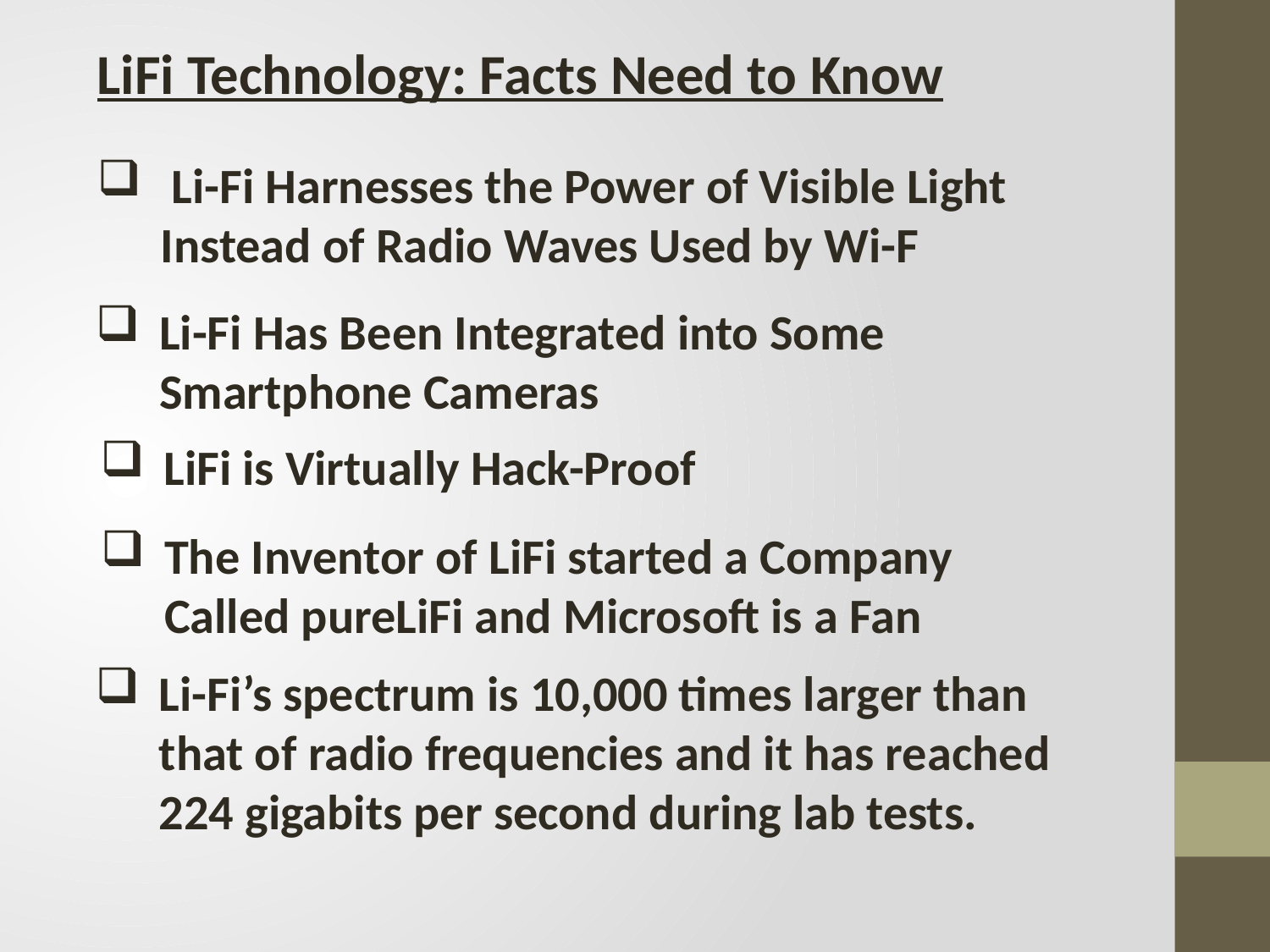

LiFi Technology: Facts Need to Know
 Li-Fi Harnesses the Power of Visible Light Instead of Radio Waves Used by Wi-F
Li-Fi Has Been Integrated into Some Smartphone Cameras
LiFi is Virtually Hack-Proof
The Inventor of LiFi started a Company Called pureLiFi and Microsoft is a Fan
Li-Fi’s spectrum is 10,000 times larger than that of radio frequencies and it has reached 224 gigabits per second during lab tests.